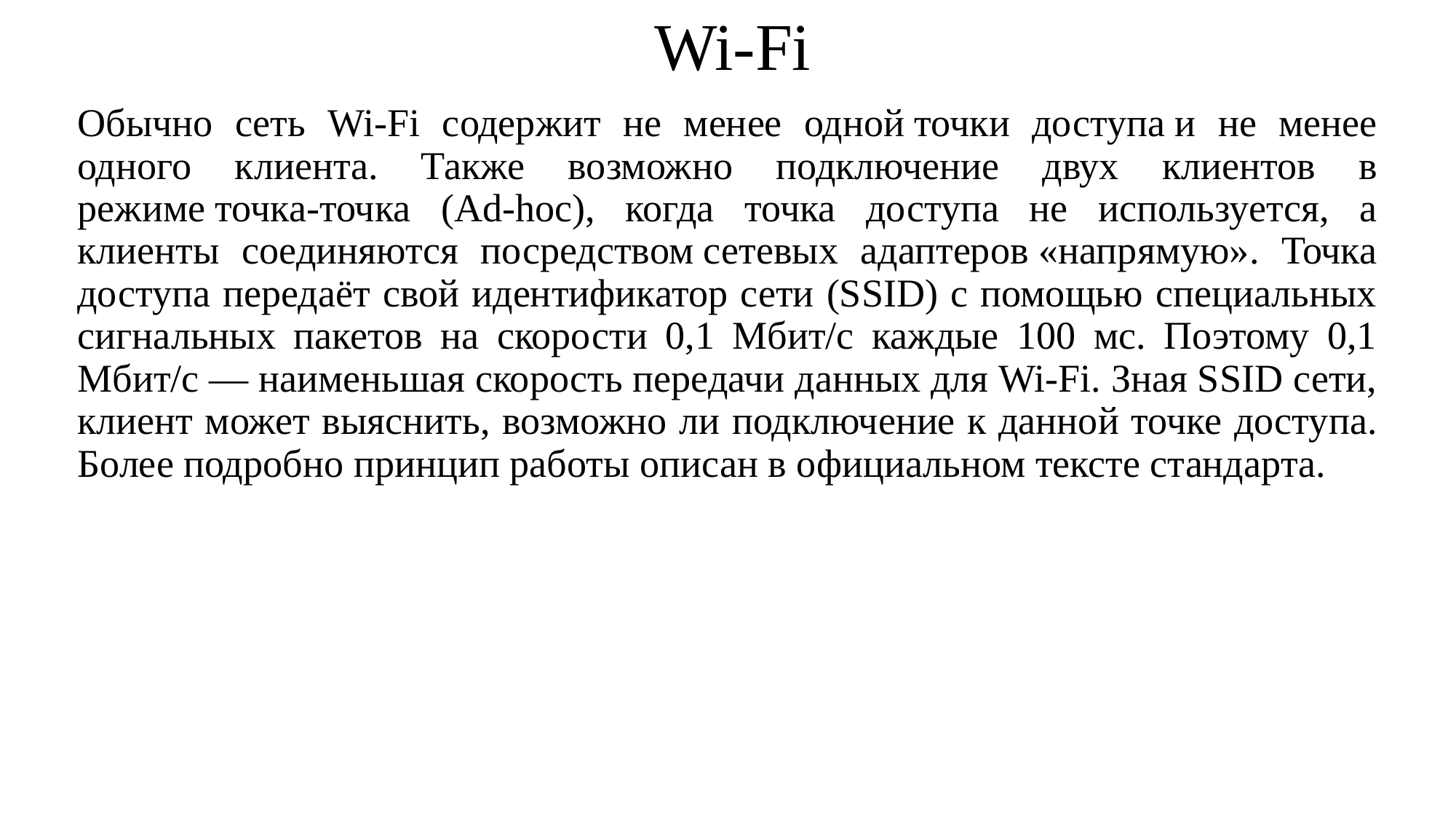

# Wi-Fi
Обычно сеть Wi-Fi содержит не менее одной точки доступа и не менее одного клиента. Также возможно подключение двух клиентов в режиме точка-точка (Ad-hoc), когда точка доступа не используется, а клиенты соединяются посредством сетевых адаптеров «напрямую». Точка доступа передаёт свой идентификатор сети (SSID) с помощью специальных сигнальных пакетов на скорости 0,1 Мбит/с каждые 100 мс. Поэтому 0,1 Мбит/с — наименьшая скорость передачи данных для Wi-Fi. Зная SSID сети, клиент может выяснить, возможно ли подключение к данной точке доступа. Более подробно принцип работы описан в официальном тексте стандарта.